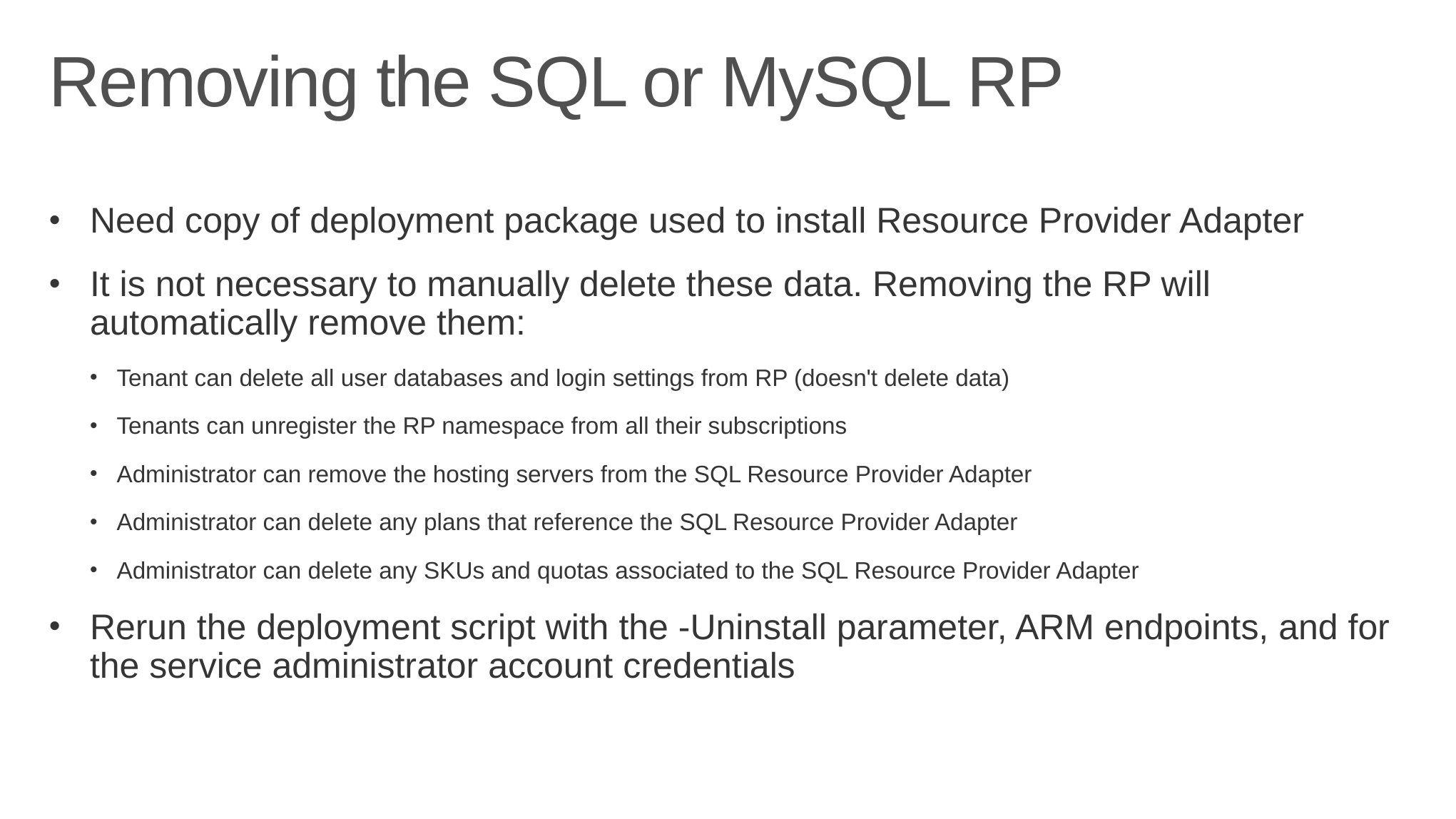

# Removing the SQL or MySQL RP
Need copy of deployment package used to install Resource Provider Adapter
It is not necessary to manually delete these data. Removing the RP will automatically remove them:
Tenant can delete all user databases and login settings from RP (doesn't delete data)
Tenants can unregister the RP namespace from all their subscriptions
Administrator can remove the hosting servers from the SQL Resource Provider Adapter
Administrator can delete any plans that reference the SQL Resource Provider Adapter
Administrator can delete any SKUs and quotas associated to the SQL Resource Provider Adapter
Rerun the deployment script with the -Uninstall parameter, ARM endpoints, and for the service administrator account credentials